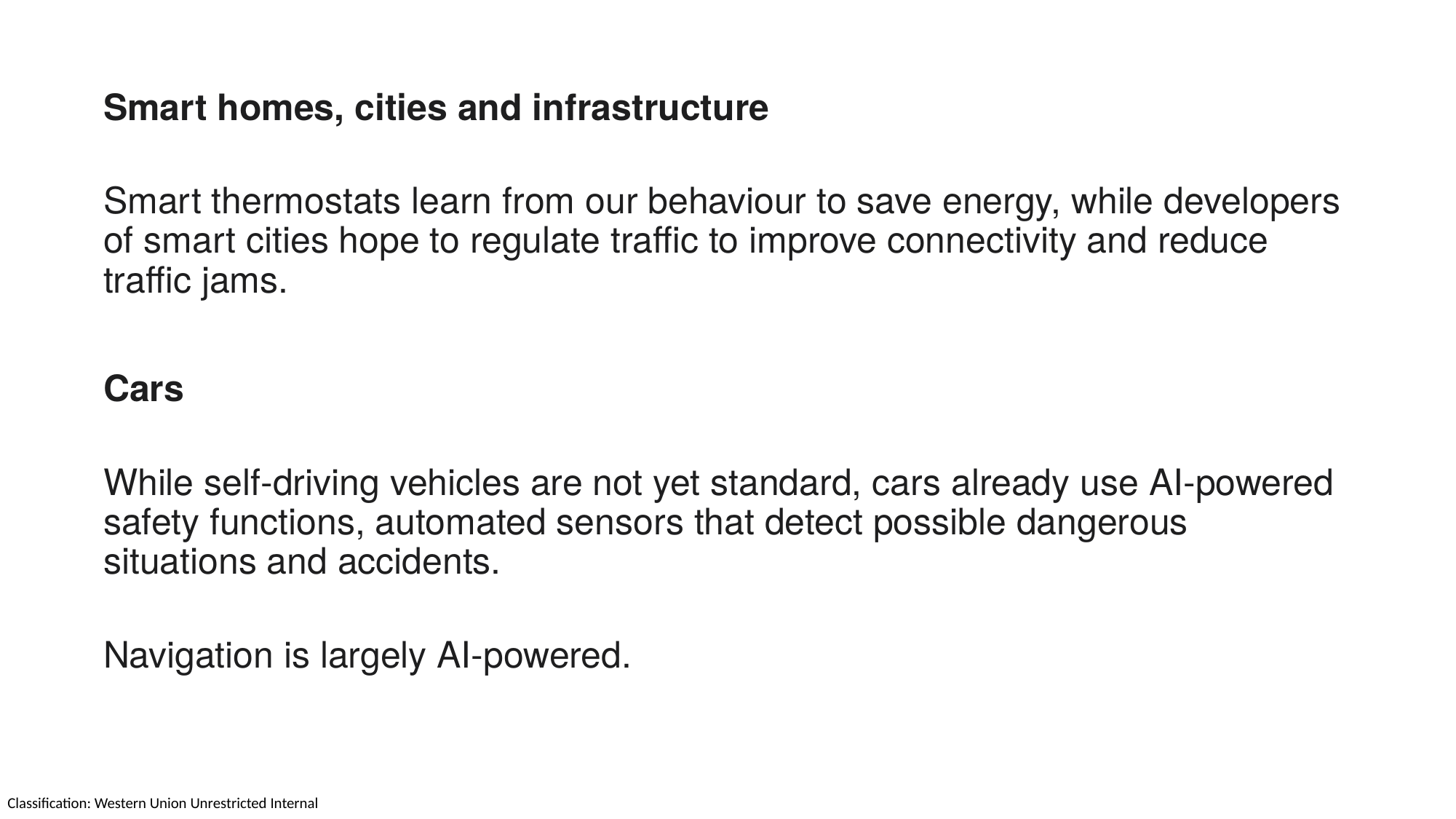

Smart homes, cities and infrastructure
Smart thermostats learn from our behaviour to save energy, while developers of smart cities hope to regulate traffic to improve connectivity and reduce traffic jams.

Cars
While self-driving vehicles are not yet standard, cars already use AI-powered safety functions, automated sensors that detect possible dangerous situations and accidents.
Navigation is largely AI-powered.